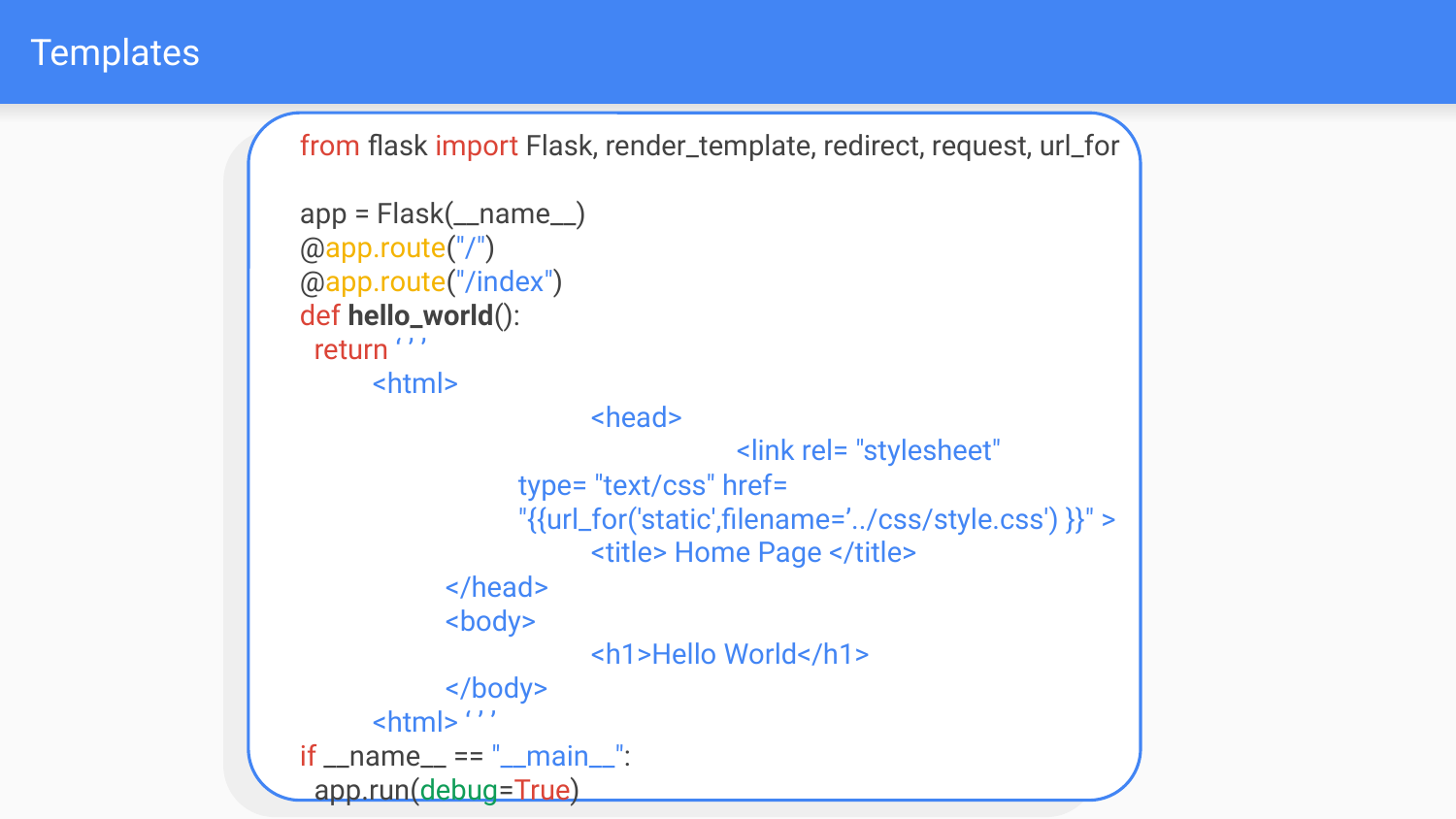

# Templates

from flask import Flask, render_template, redirect, request, url_for

app = Flask(__name__)
@app.route("/")
@app.route("/index")
def hello_world():
  return ‘ ’ ’
<html>
		<head>
			<link rel= "stylesheet"
type= "text/css" href=
"{{url_for('static',filename=’../css/style.css') }}" >
		<title> Home Page </title>
</head>
<body>
		<h1>Hello World</h1>
</body>
<html> ‘ ’ ’
if __name__ == "__main__":
  app.run(debug=True)